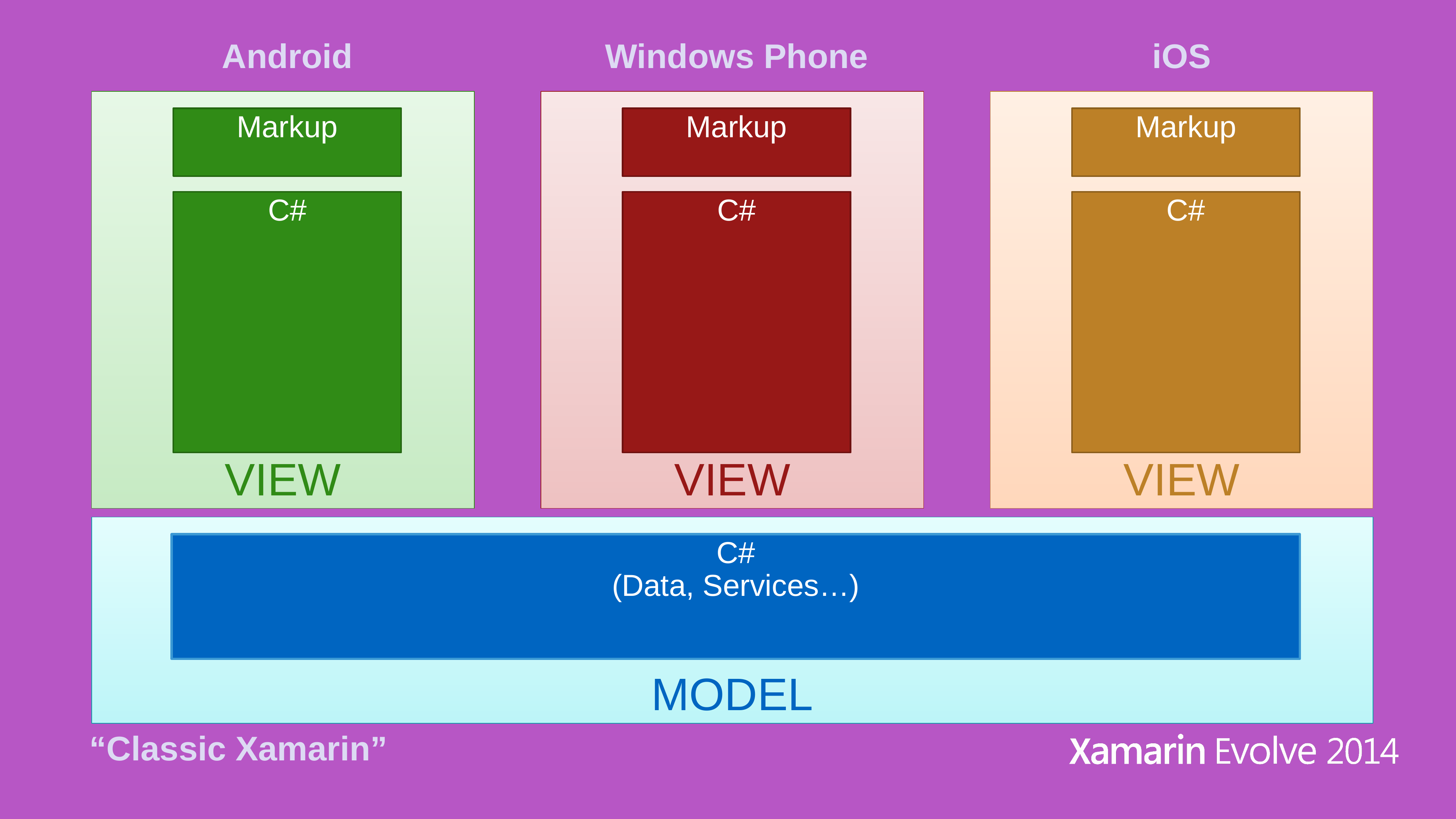

Android
Windows Phone
iOS
VIEW
VIEW
VIEW
Markup
Markup
Markup
C#
C#
C#
MODEL
C#
(Data, Services…)
“Classic Xamarin”